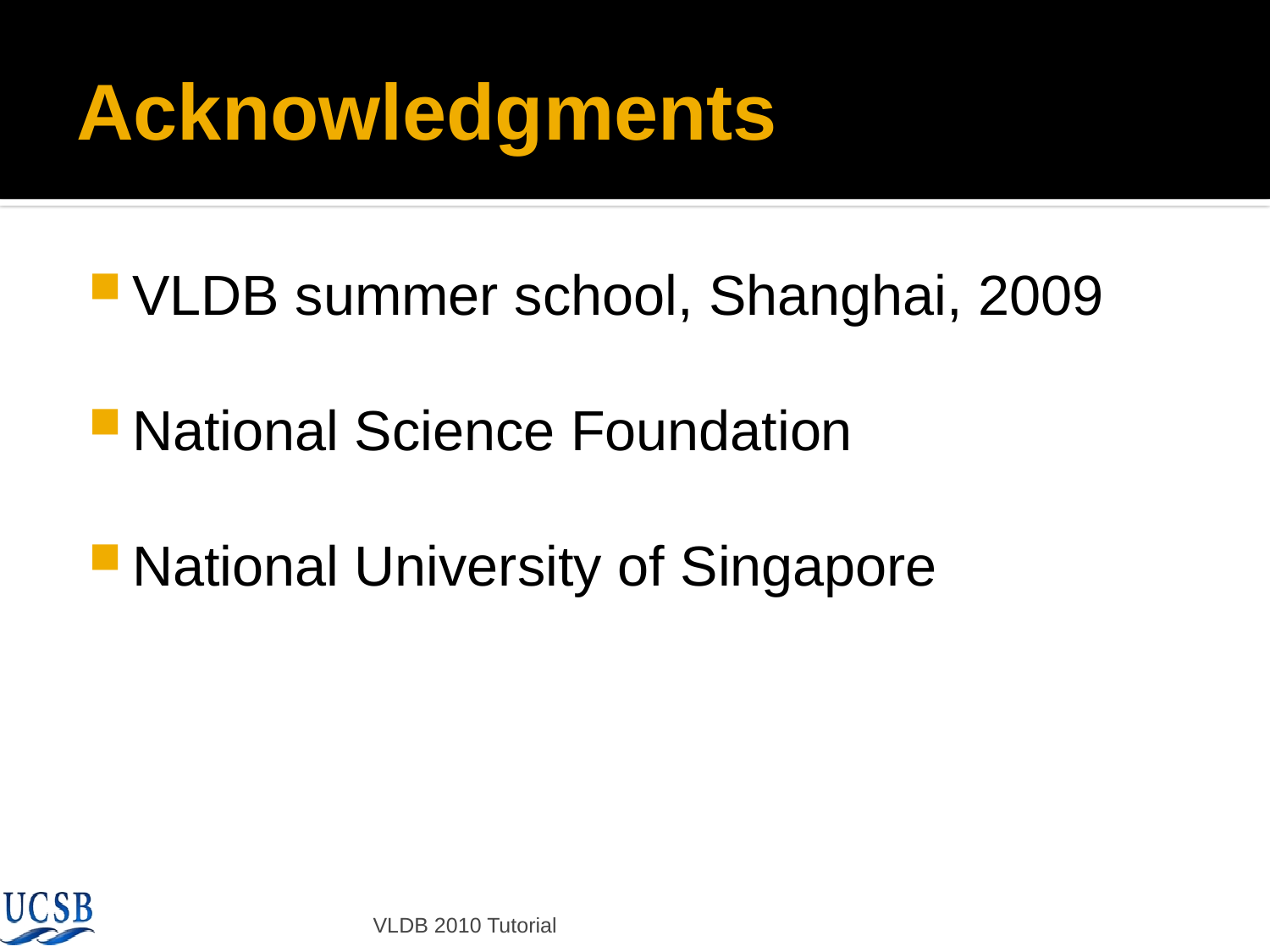

# Acknowledgments
VLDB summer school, Shanghai, 2009

National Science Foundation

National University of Singapore

VLDB 2010 Tutorial